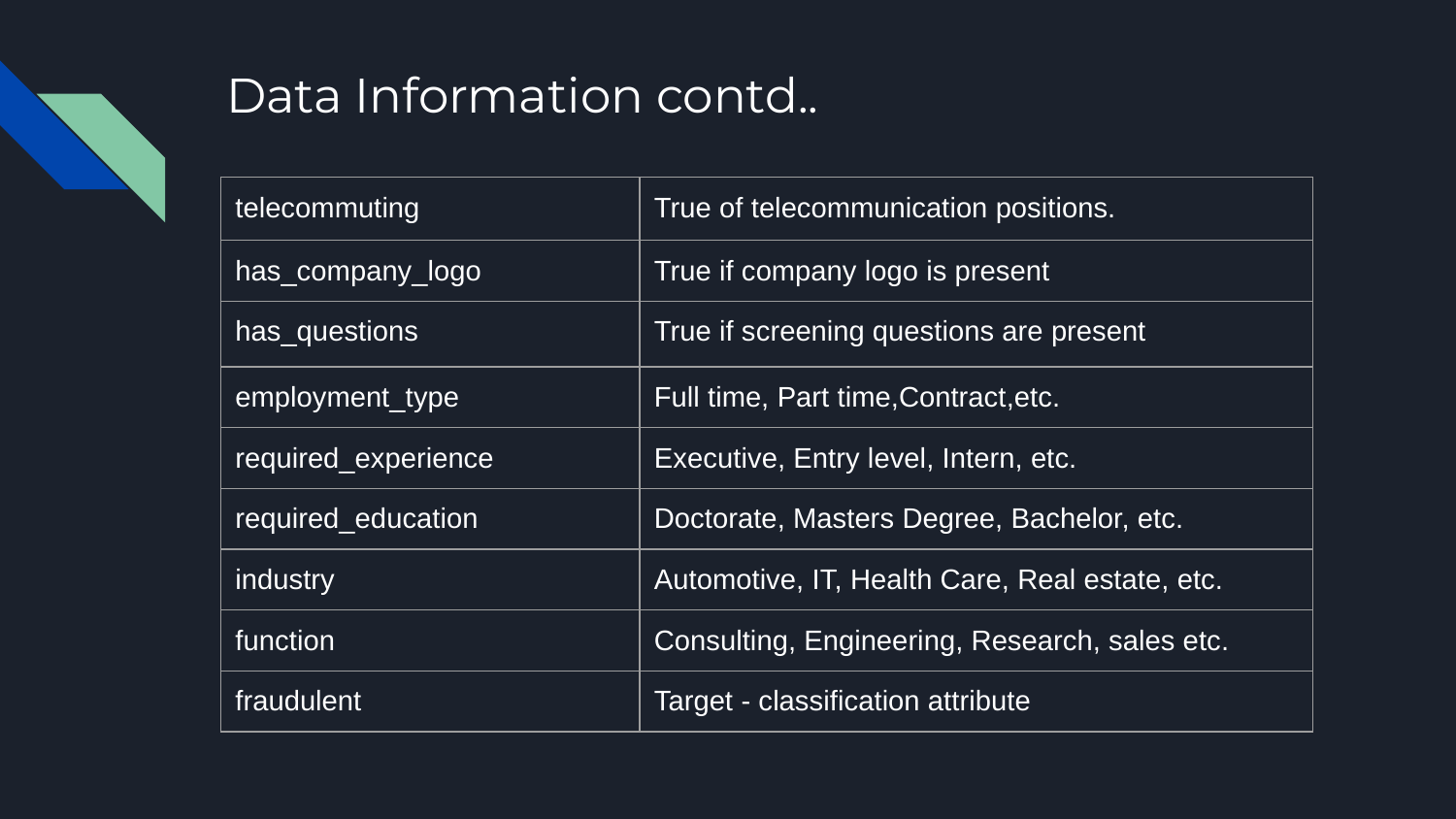

# Data Information contd..
| telecommuting | True of telecommunication positions. |
| --- | --- |
| has\_company\_logo | True if company logo is present |
| has\_questions | True if screening questions are present |
| employment\_type | Full time, Part time,Contract,etc. |
| required\_experience | Executive, Entry level, Intern, etc. |
| required\_education | Doctorate, Masters Degree, Bachelor, etc. |
| industry | Automotive, IT, Health Care, Real estate, etc. |
| function | Consulting, Engineering, Research, sales etc. |
| fraudulent | Target - classification attribute |